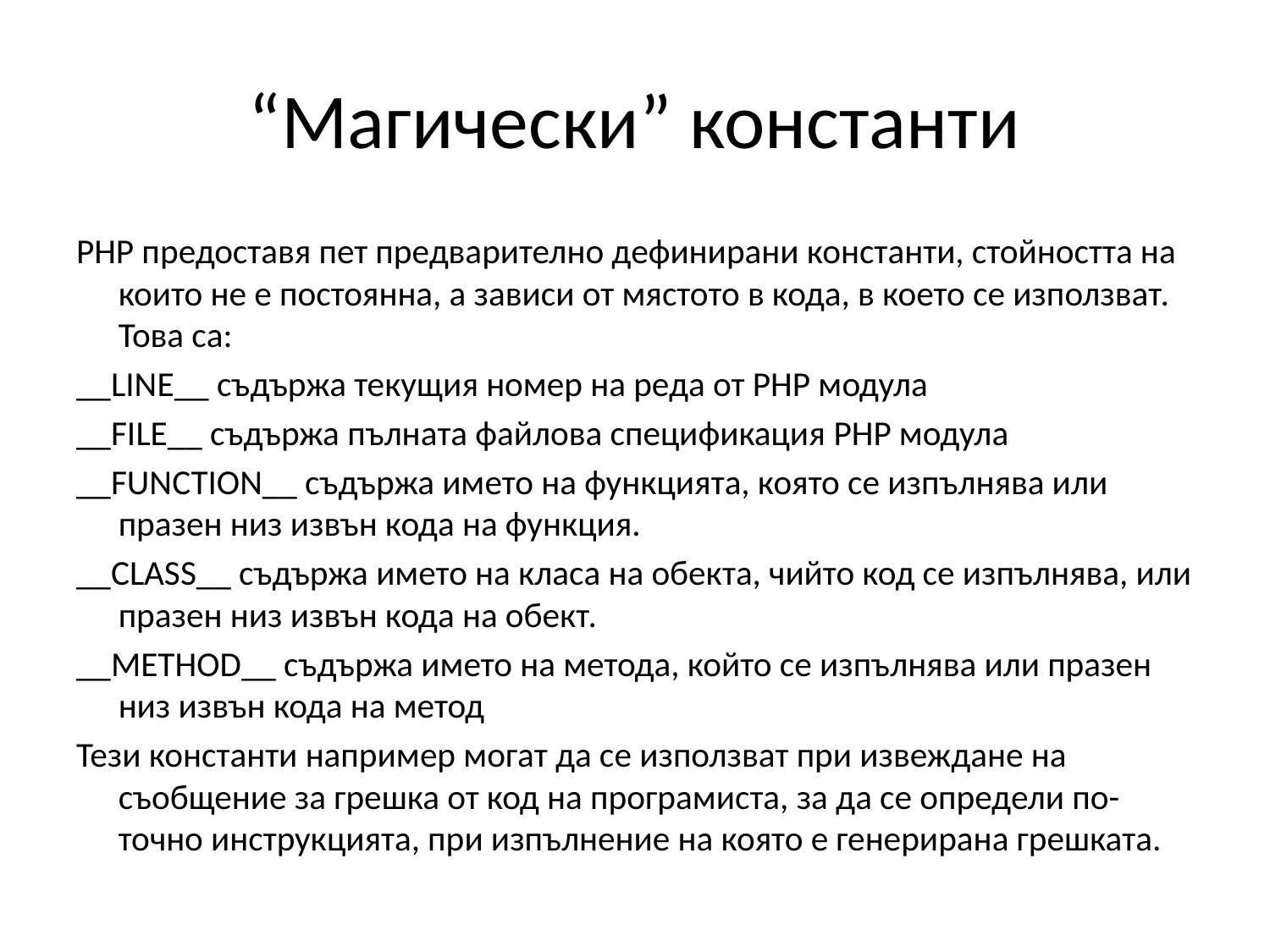

# “Магически” константи
PHP предоставя пет предварително дефинирани константи, стойността на които не е постоянна, а зависи от мястото в кода, в което се използват. Това са:
__LINE__ съдържа текущия номер на реда от PHP модула
__FILE__ съдържа пълната файлова спецификация PHP модула
__FUNCTION__ съдържа името на функцията, която се изпълнява или празен низ извън кода на функция.
__CLASS__ съдържа името на класа на обекта, чийто код се изпълнява, или празен низ извън кода на обект.
__METHOD__ съдържа името на метода, който се изпълнява или празен низ извън кода на метод
Тези константи например могат да се използват при извеждане на съобщение за грешка от код на програмиста, за да се определи по-точно инструкцията, при изпълнение на която е генерирана грешката.